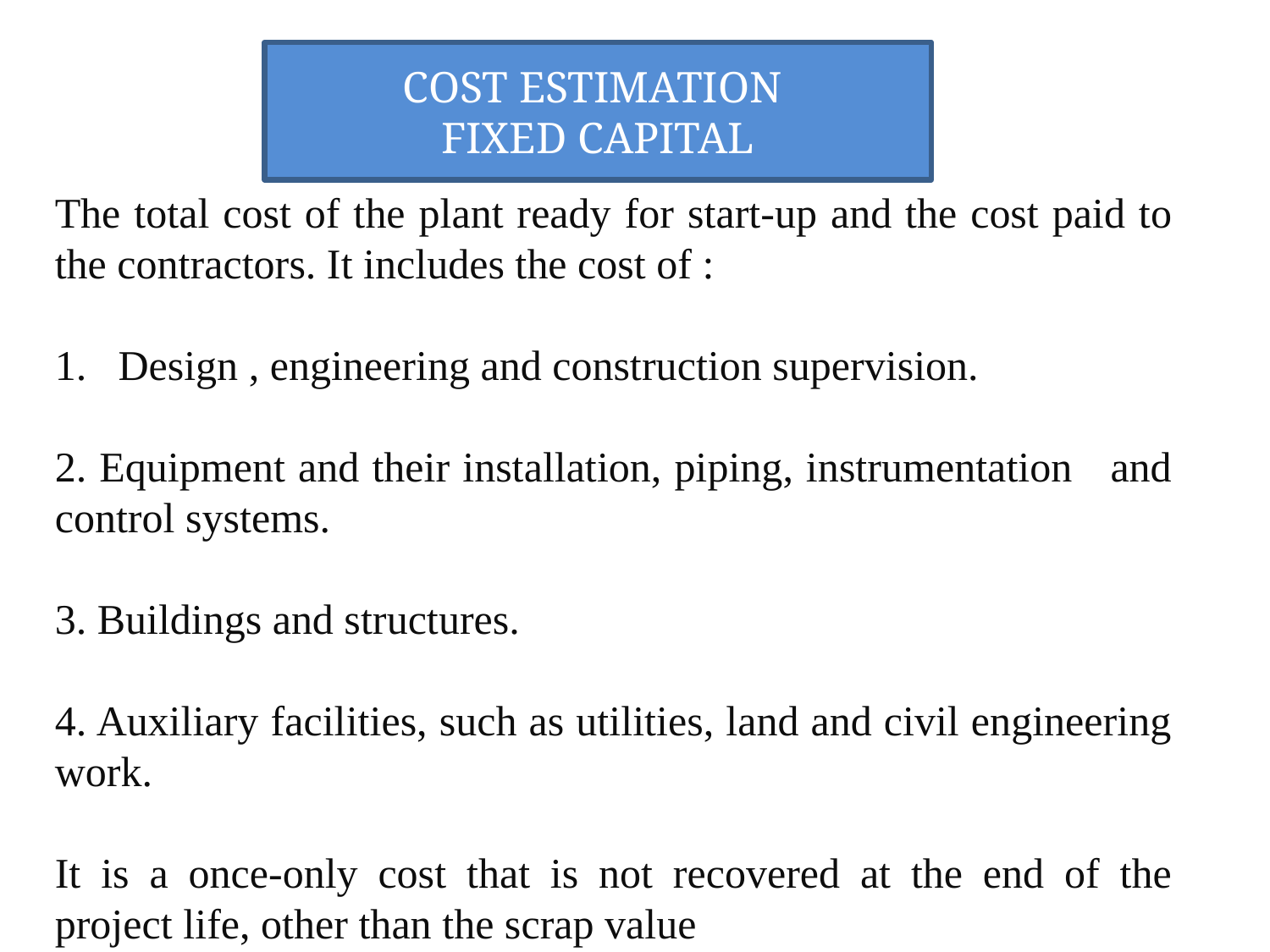

COST ESTIMATION
FIXED CAPITAL

The total cost of the plant ready for start-up and the cost paid to the contractors. It includes the cost of :

Design , engineering and construction supervision.

2. Equipment and their installation, piping, instrumentation   and control systems.

3. Buildings and structures.

4. Auxiliary facilities, such as utilities, land and civil engineering work.

It is a once-only cost that is not recovered at the end of the project life, other than the scrap value